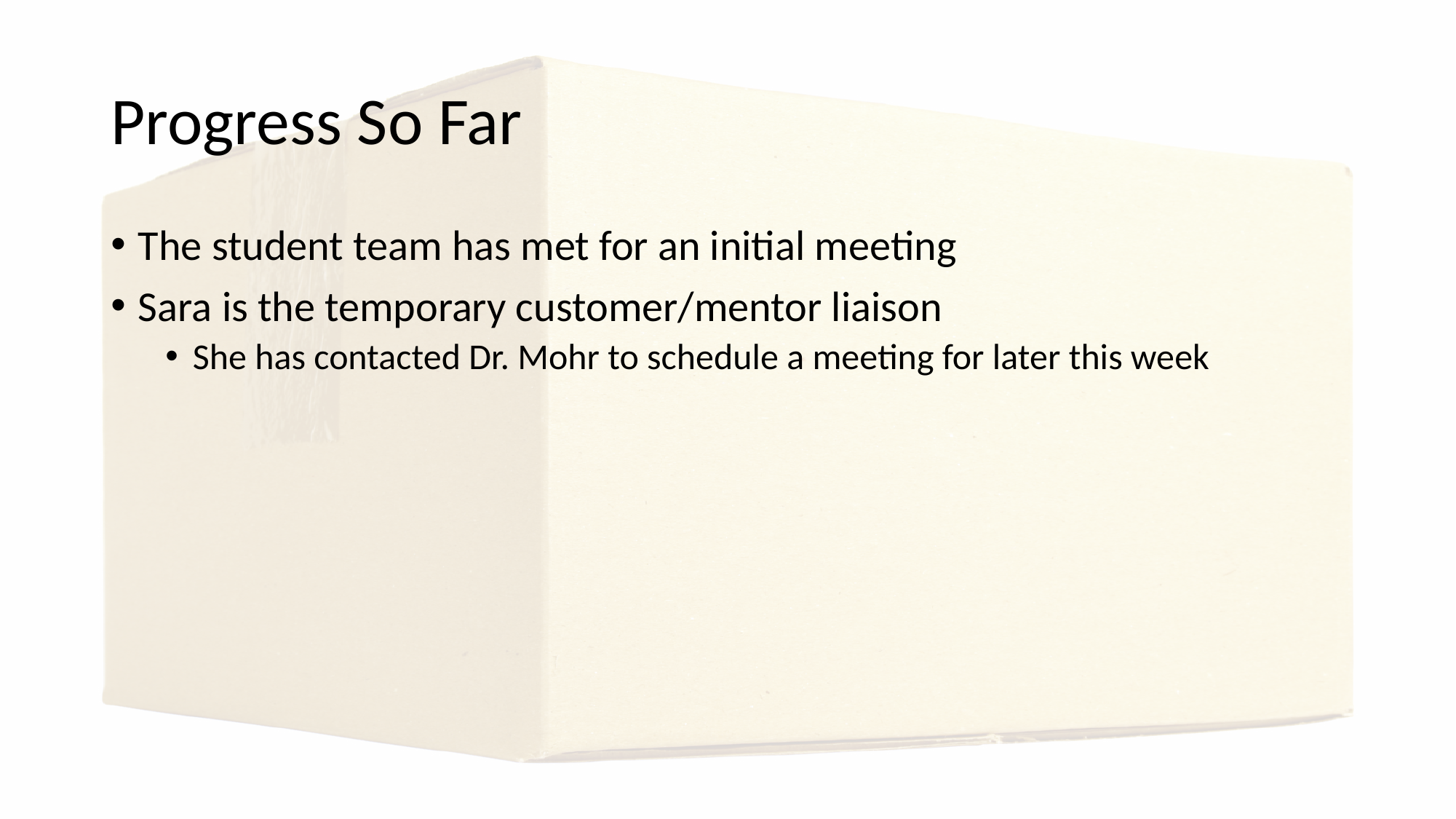

# Progress So Far
The student team has met for an initial meeting
Sara is the temporary customer/mentor liaison
She has contacted Dr. Mohr to schedule a meeting for later this week